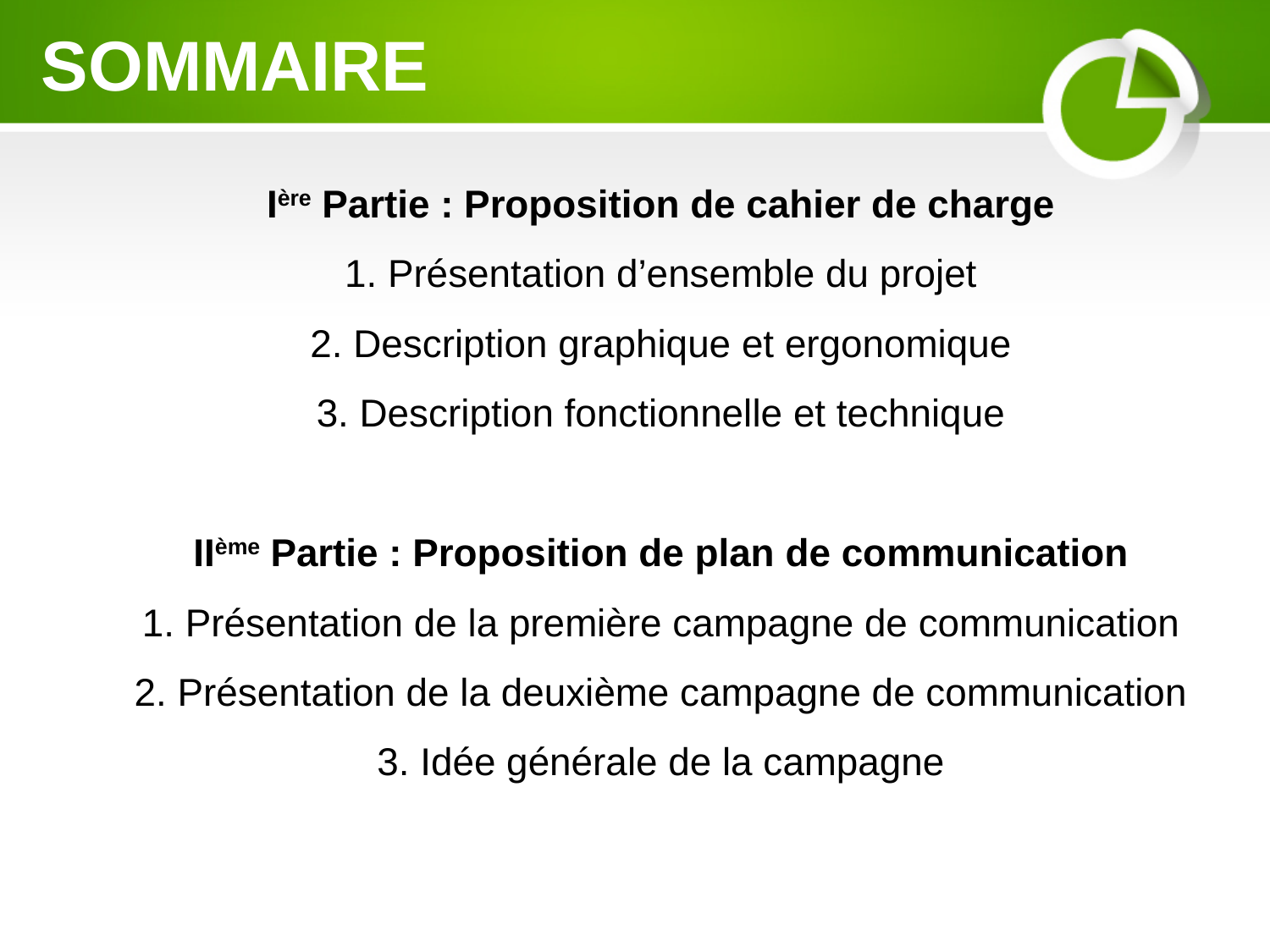

# SOMMAIRE
Ière Partie : Proposition de cahier de charge
1. Présentation d’ensemble du projet
2. Description graphique et ergonomique
3. Description fonctionnelle et technique

IIème Partie : Proposition de plan de communication
1. Présentation de la première campagne de communication
2. Présentation de la deuxième campagne de communication
3. Idée générale de la campagne